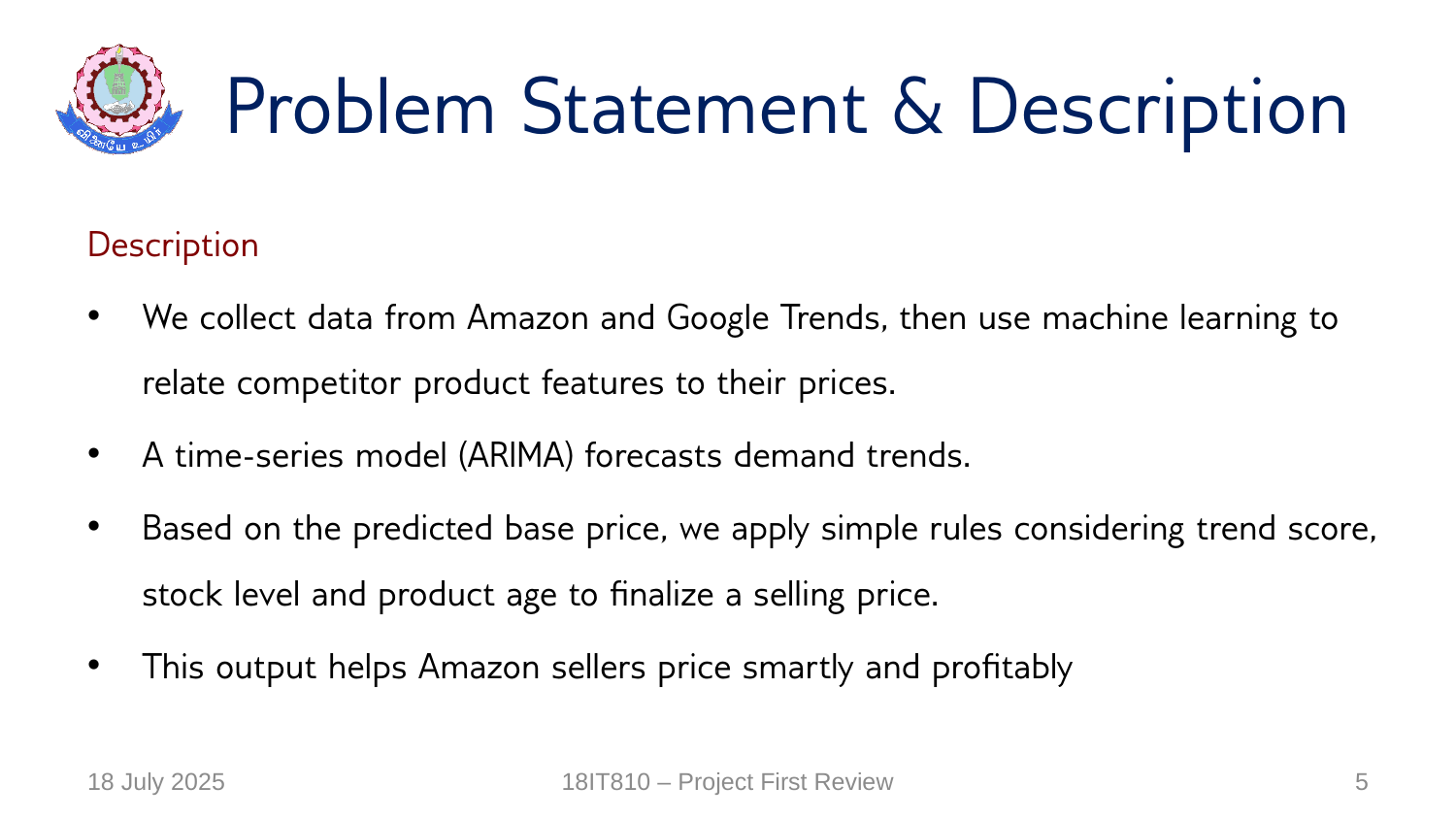

# Problem Statement & Description
Description
We collect data from Amazon and Google Trends, then use machine learning to relate competitor product features to their prices.
A time-series model (ARIMA) forecasts demand trends.
Based on the predicted base price, we apply simple rules considering trend score, stock level and product age to finalize a selling price.
This output helps Amazon sellers price smartly and profitably

18 July 2025
18IT810 – Project First Review
5